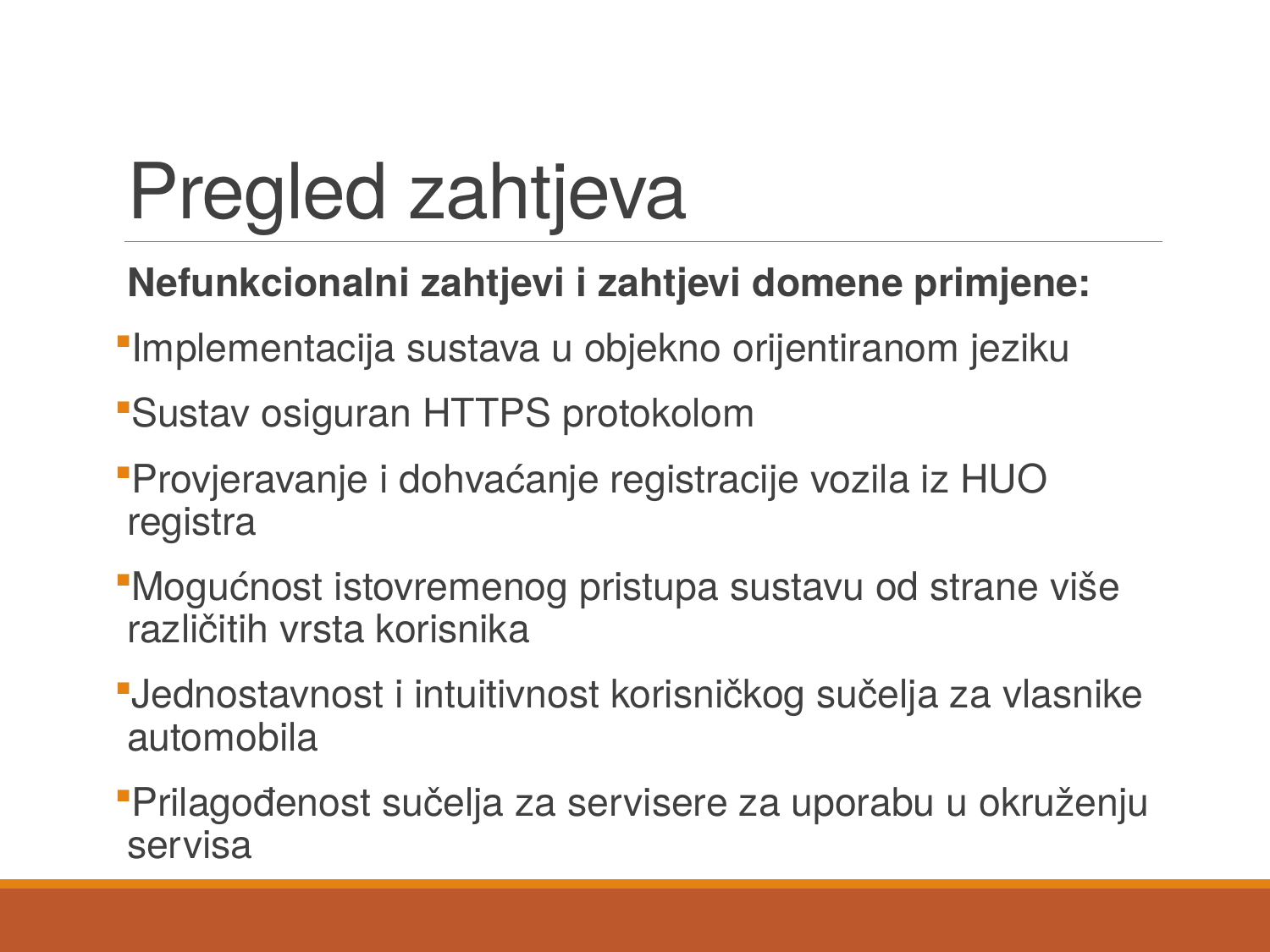

# Pregled zahtjeva
Nefunkcionalni zahtjevi i zahtjevi domene primjene:
Implementacija sustava u objekno orijentiranom jeziku
Sustav osiguran HTTPS protokolom
Provjeravanje i dohvaćanje registracije vozila iz HUO registra
Mogućnost istovremenog pristupa sustavu od strane više različitih vrsta korisnika
Jednostavnost i intuitivnost korisničkog sučelja za vlasnike automobila
Prilagođenost sučelja za servisere za uporabu u okruženju servisa